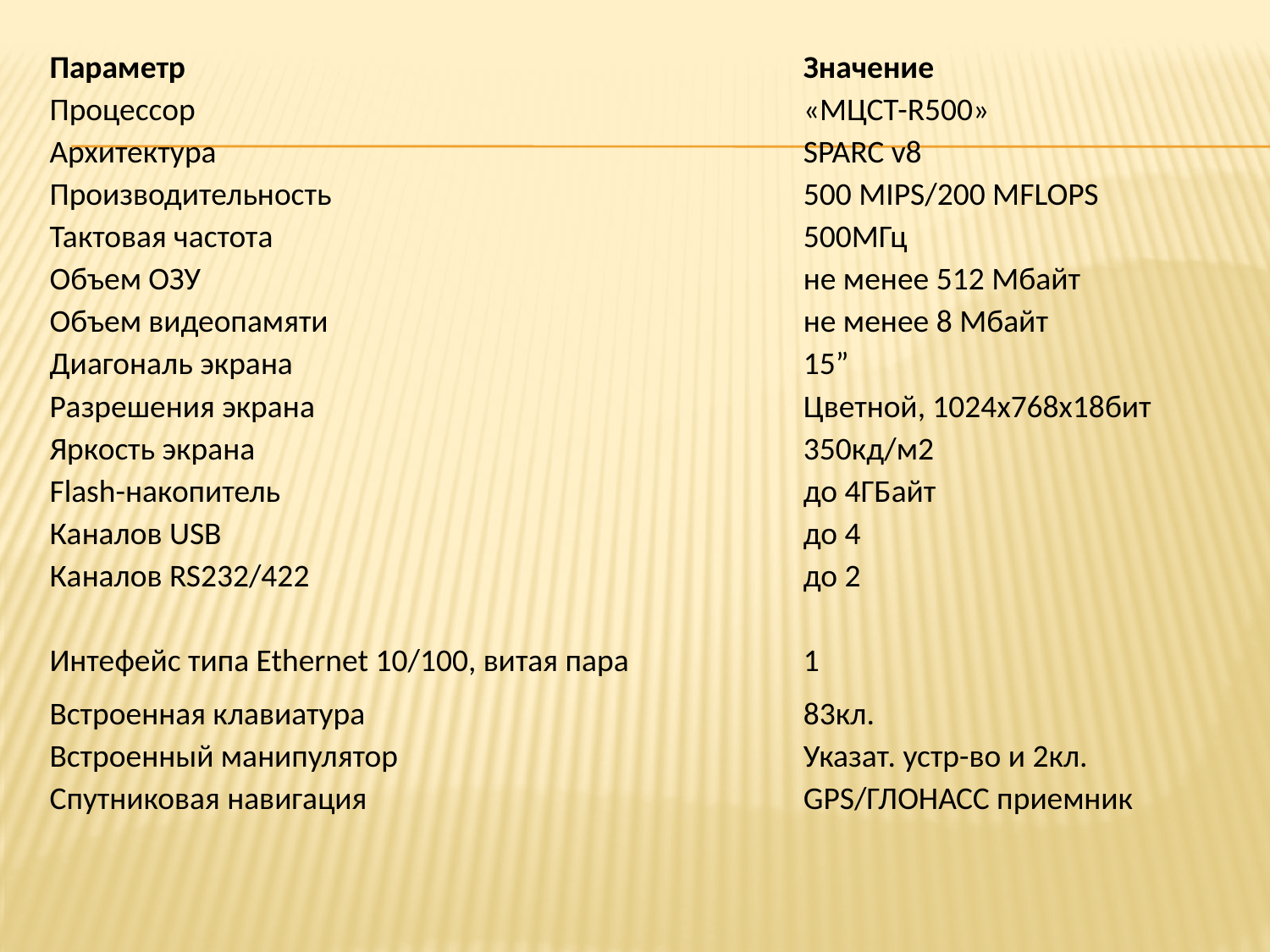

| Параметр | Значение |
| --- | --- |
| Процессор | «МЦСТ-R500» |
| Архитектура | SPARC v8 |
| Производительность | 500 MIPS/200 MFLOPS |
| Тактовая частота | 500МГц |
| Объем ОЗУ | не менее 512 Мбайт |
| Объем видеопамяти | не менее 8 Мбайт |
| Диагональ экрана | 15” |
| Разрешения экрана | Цветной, 1024х768х18бит |
| Яркость экрана | 350кд/м2 |
| Flash-накопитель | до 4ГБайт |
| Каналов USB | до 4 |
| Каналов RS232/422 | до 2 |
| Интефейс типа Ethernet 10/100, витая пара | 1 |
| Встроенная клавиатура | 83кл. |
| Встроенный манипулятор | Указат. устр-во и 2кл. |
| Спутниковая навигация | GPS/ГЛОНАСС приемник |